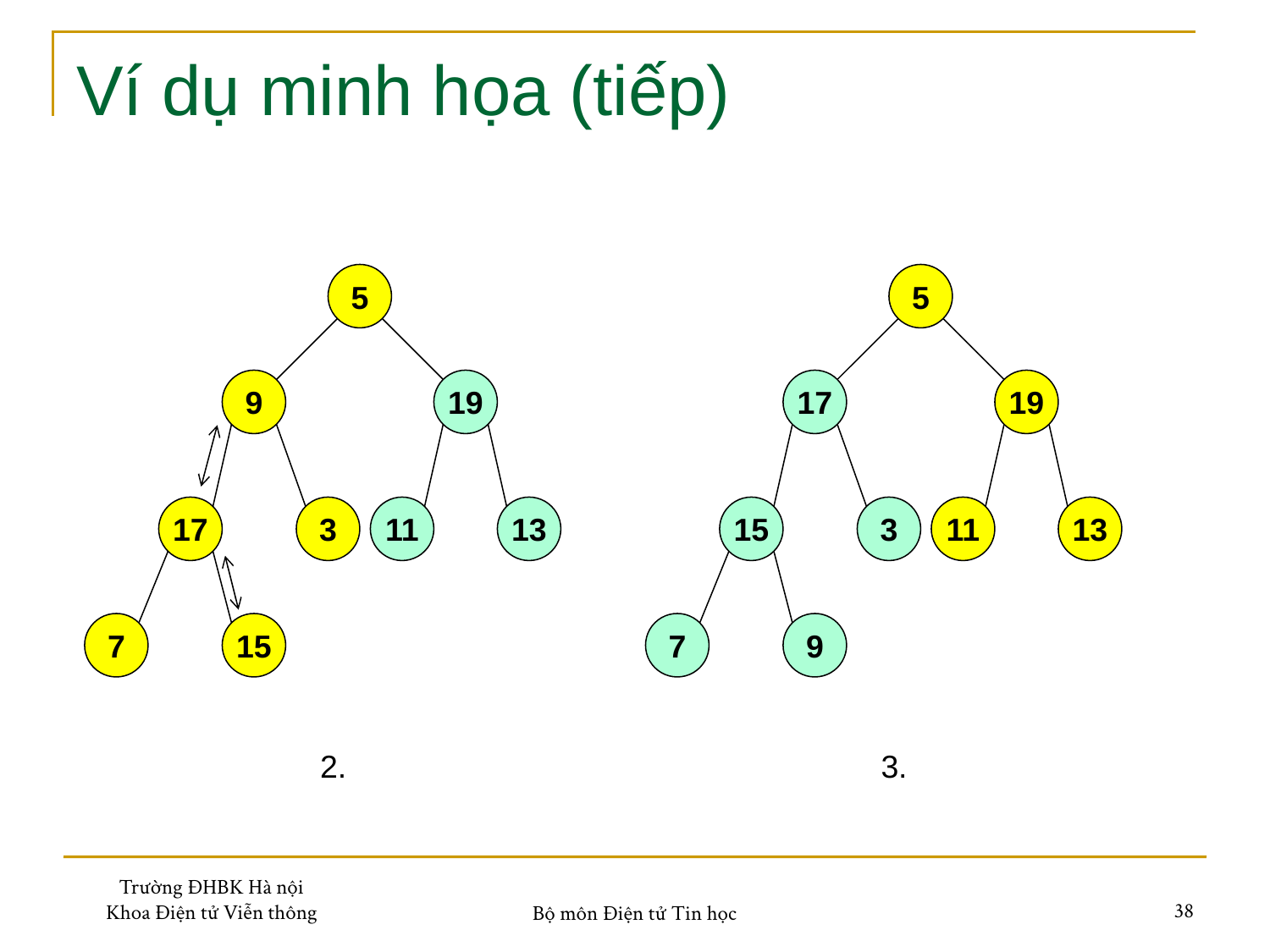

# Ví dụ minh họa (tiếp)
5
5
9
19
17
19
17
3
11
13
15
3
11
13
7
15
7
9
2.
3.
Trường ĐHBK Hà nội
Khoa Điện tử Viễn thông
38
Bộ môn Điện tử Tin học